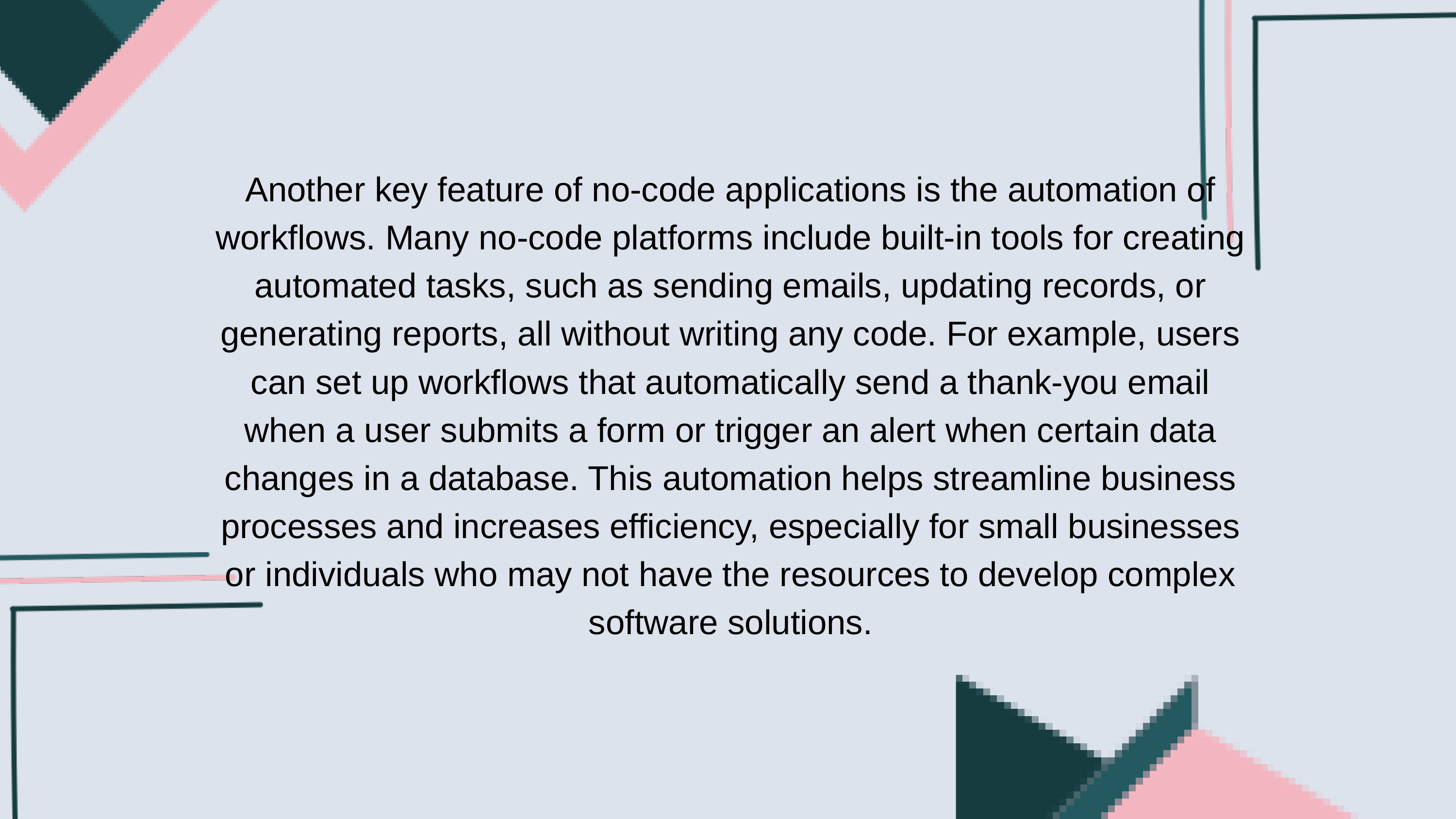

Another key feature of no-code applications is the automation of workflows. Many no-code platforms include built-in tools for creating automated tasks, such as sending emails, updating records, or generating reports, all without writing any code. For example, users can set up workflows that automatically send a thank-you email when a user submits a form or trigger an alert when certain data changes in a database. This automation helps streamline business processes and increases efficiency, especially for small businesses or individuals who may not have the resources to develop complex software solutions.